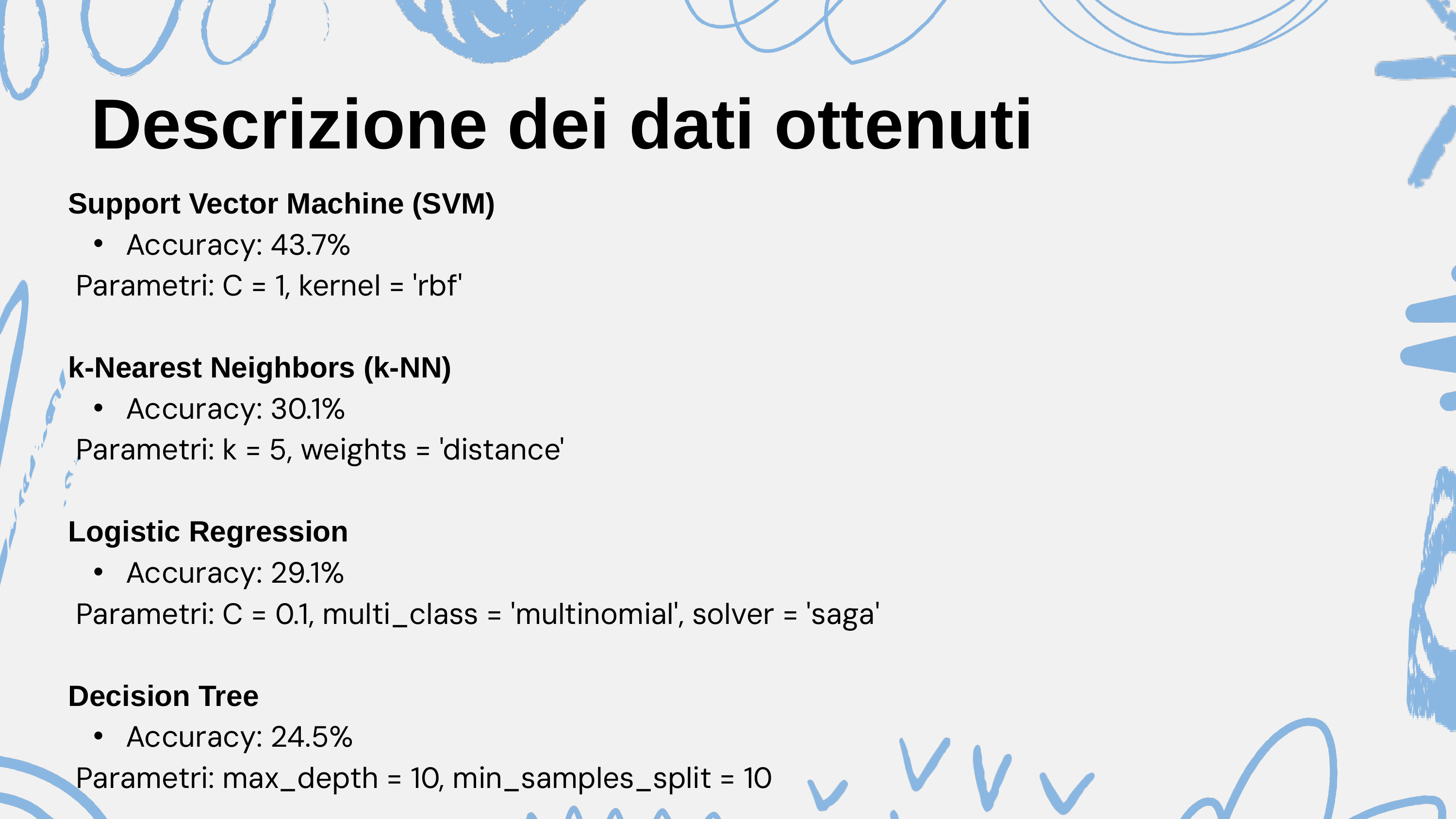

Descrizione dei dati ottenuti
Support Vector Machine (SVM)
 Accuracy: 43.7%
 Parametri: C = 1, kernel = 'rbf'

k-Nearest Neighbors (k-NN)
 Accuracy: 30.1%
 Parametri: k = 5, weights = 'distance'

Logistic Regression
 Accuracy: 29.1%
 Parametri: C = 0.1, multi_class = 'multinomial', solver = 'saga'

Decision Tree
 Accuracy: 24.5%
 Parametri: max_depth = 10, min_samples_split = 10